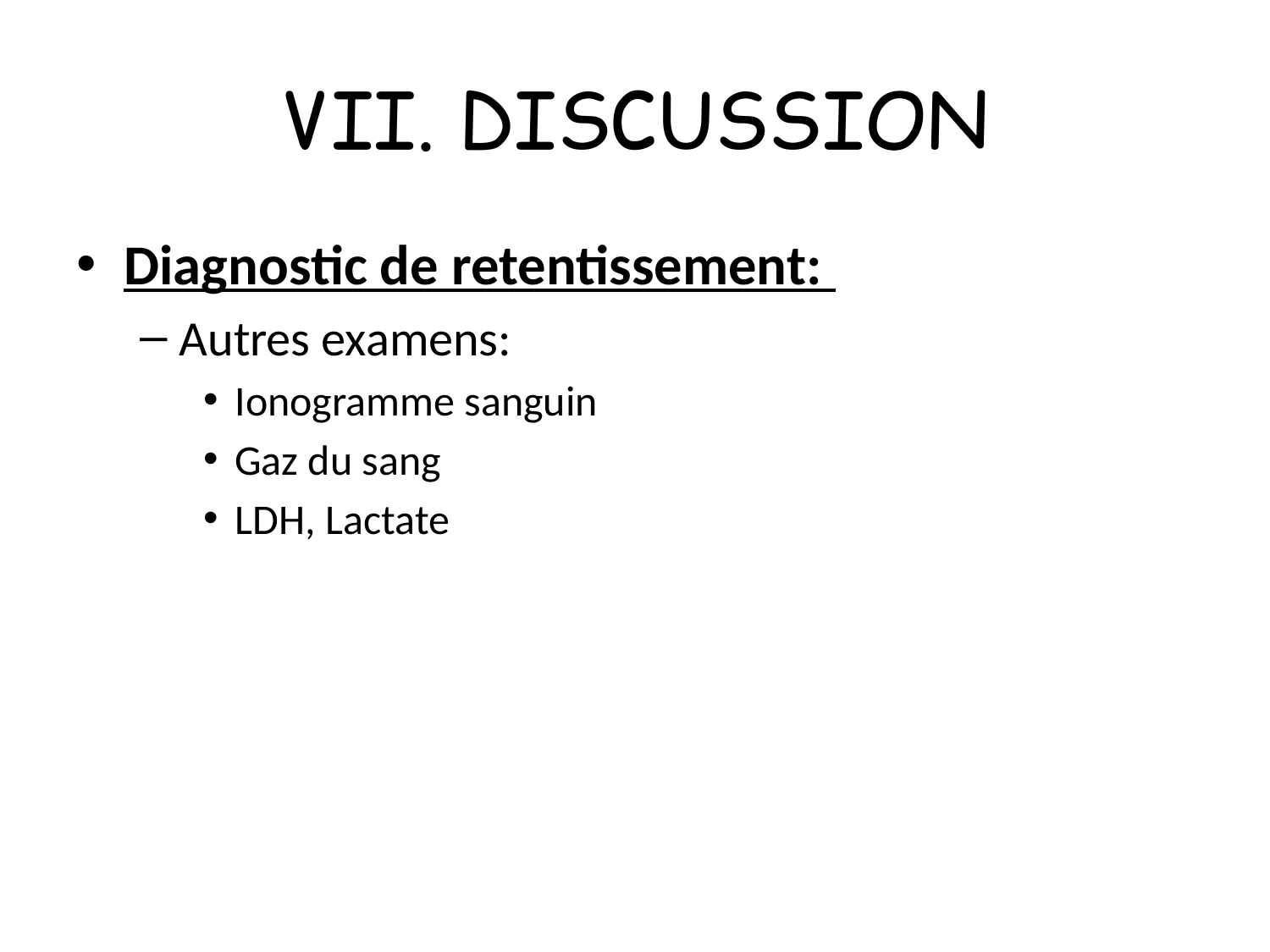

# VII. DISCUSSION
Diagnostic de retentissement:
Autres examens:
Ionogramme sanguin
Gaz du sang
LDH, Lactate